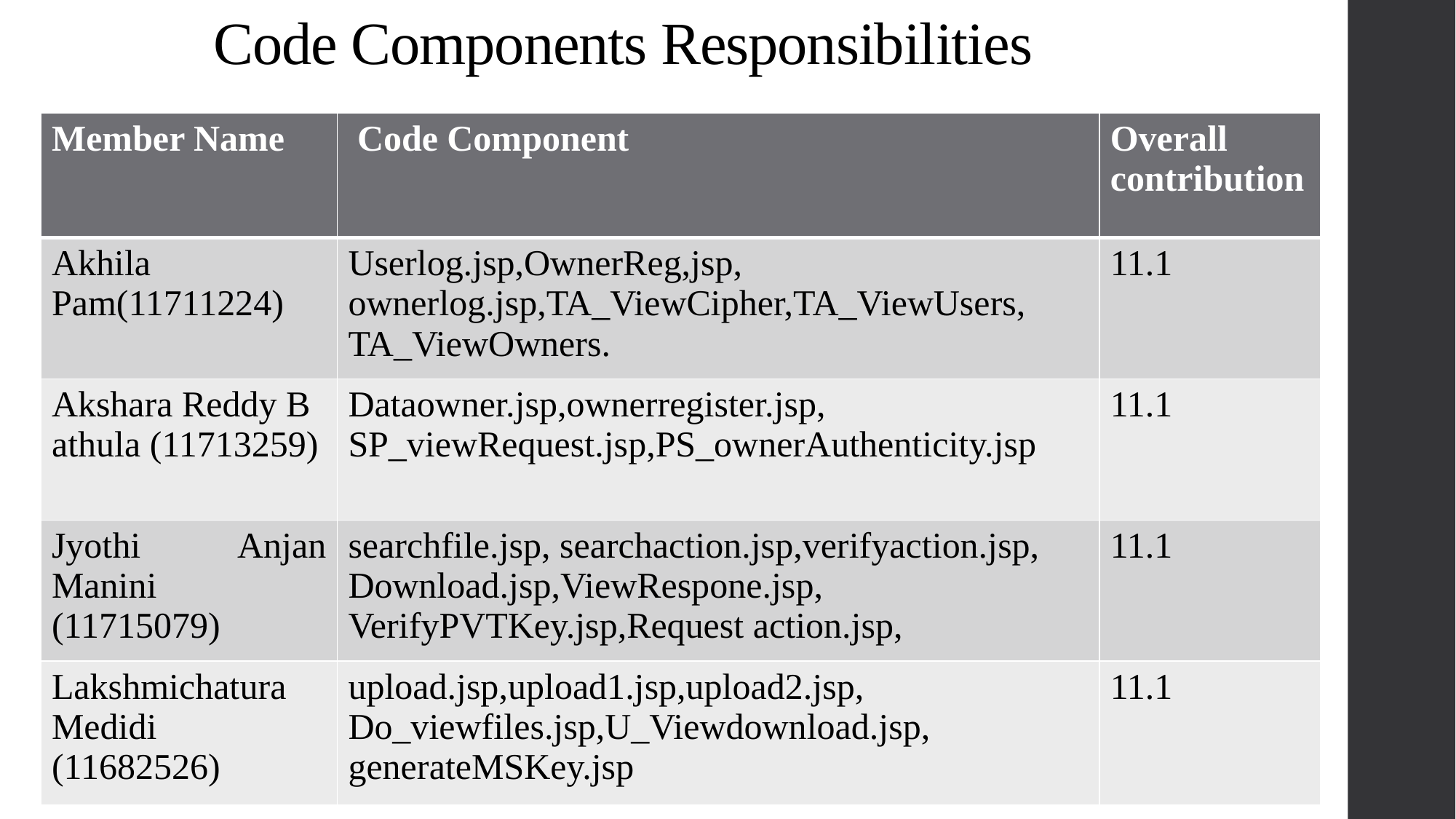

# Code Components Responsibilities
| Member Name | Code Component | Overall contribution |
| --- | --- | --- |
| Akhila Pam(11711224) | Userlog.jsp,OwnerReg,jsp, ownerlog.jsp,TA\_ViewCipher,TA\_ViewUsers, TA\_ViewOwners. | 11.1 |
| Akshara Reddy Bathula (11713259) | Dataowner.jsp,ownerregister.jsp,  SP\_viewRequest.jsp,PS\_ownerAuthenticity.jsp | 11.1 |
| Jyothi Anjan Manini (11715079) | searchfile.jsp, searchaction.jsp,verifyaction.jsp,  Download.jsp,ViewRespone.jsp, VerifyPVTKey.jsp,Request action.jsp, | 11.1 |
| Lakshmichatura Medidi (11682526) | upload.jsp,upload1.jsp,upload2.jsp, Do\_viewfiles.jsp,U\_Viewdownload.jsp, generateMSKey.jsp | 11.1 |